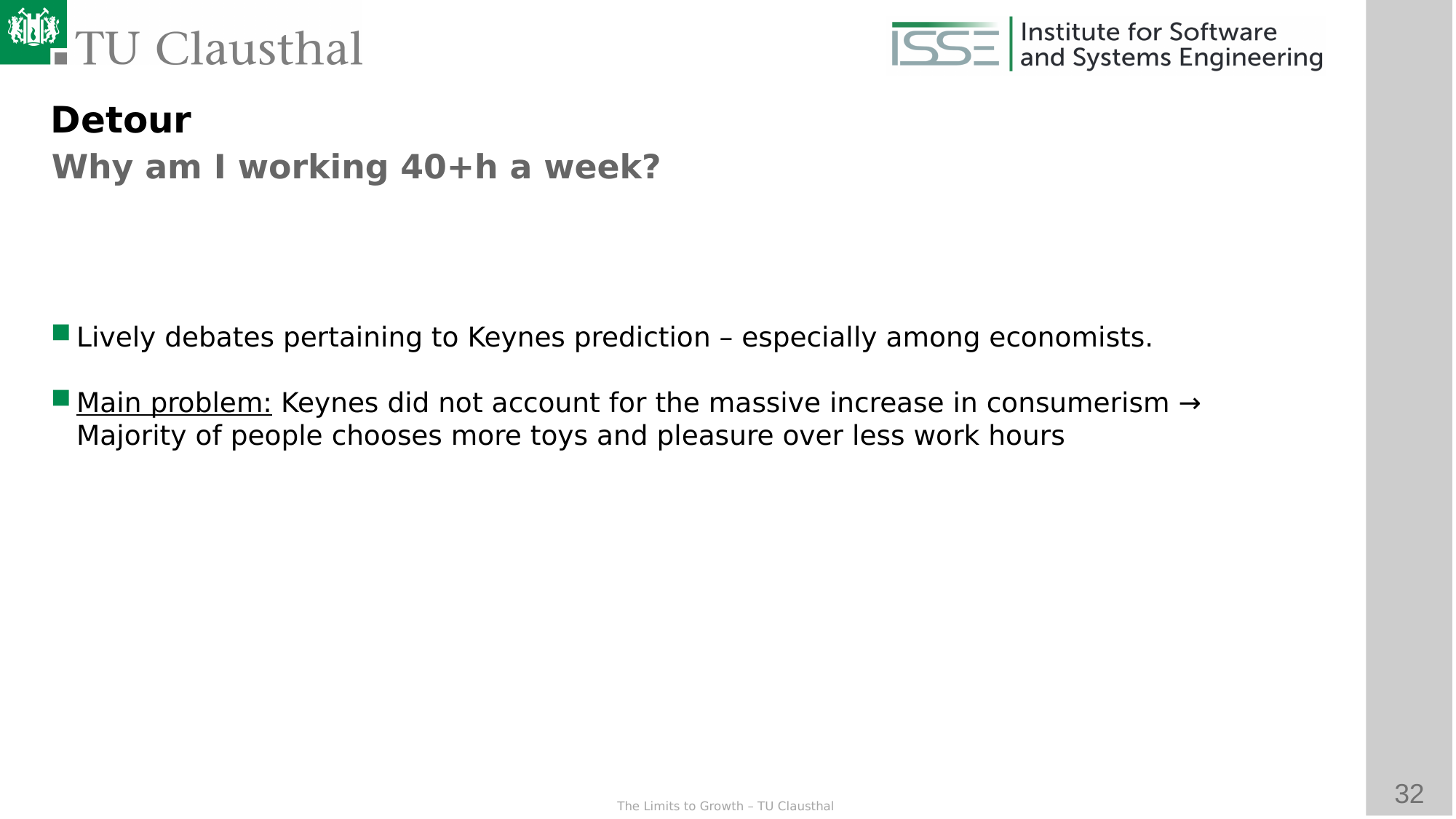

Detour
Why am I working 40+h a week?
Lively debates pertaining to Keynes prediction – especially among economists.

Main problem: Keynes did not account for the massive increase in consumerism → Majority of people chooses more toys and pleasure over less work hours

↔

Contradicts our sustainability paradigm (consume less).